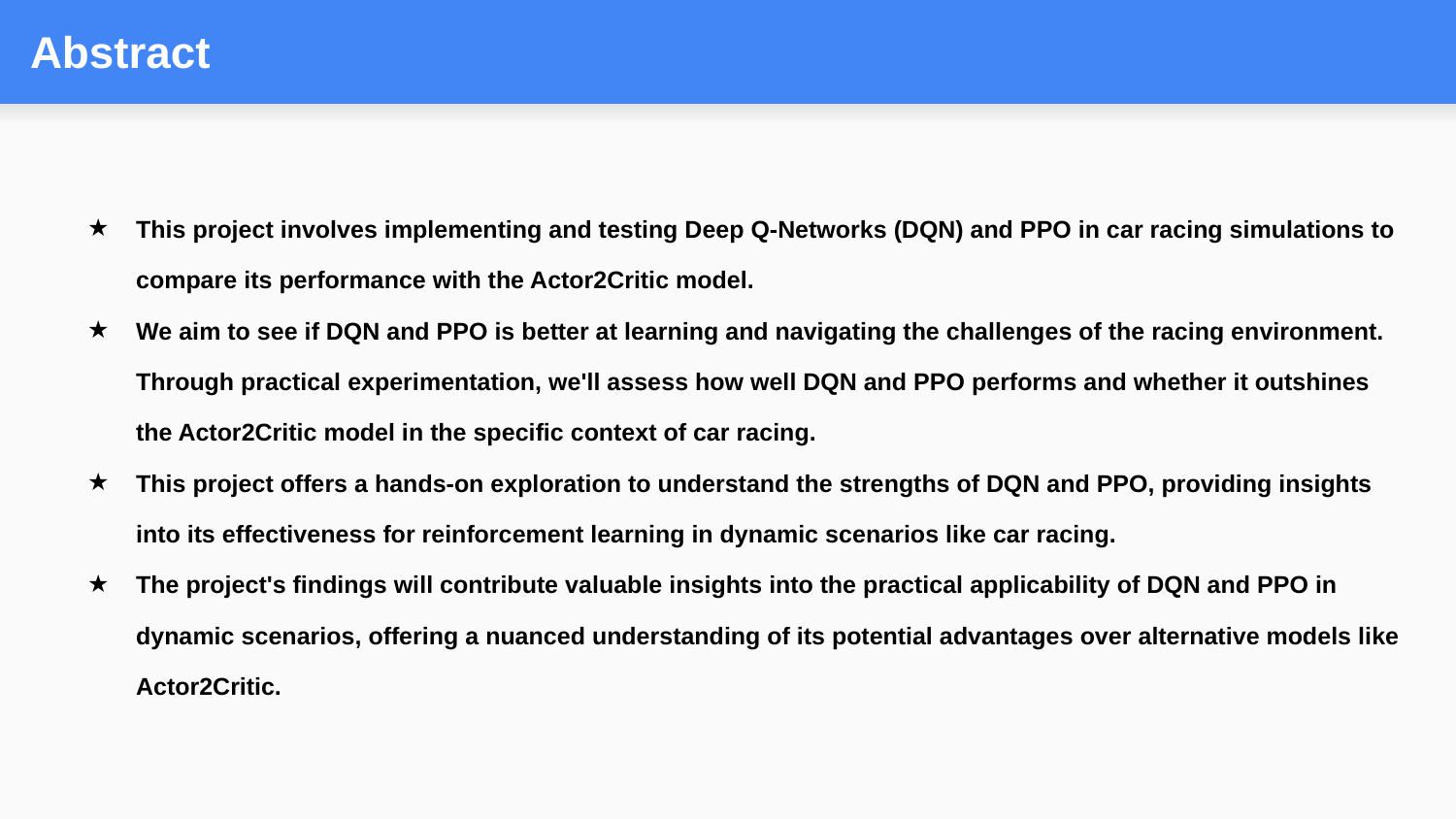

# Abstract
This project involves implementing and testing Deep Q-Networks (DQN) and PPO in car racing simulations to compare its performance with the Actor2Critic model.
We aim to see if DQN and PPO is better at learning and navigating the challenges of the racing environment. Through practical experimentation, we'll assess how well DQN and PPO performs and whether it outshines the Actor2Critic model in the specific context of car racing.
This project offers a hands-on exploration to understand the strengths of DQN and PPO, providing insights into its effectiveness for reinforcement learning in dynamic scenarios like car racing.
The project's findings will contribute valuable insights into the practical applicability of DQN and PPO in dynamic scenarios, offering a nuanced understanding of its potential advantages over alternative models like Actor2Critic.